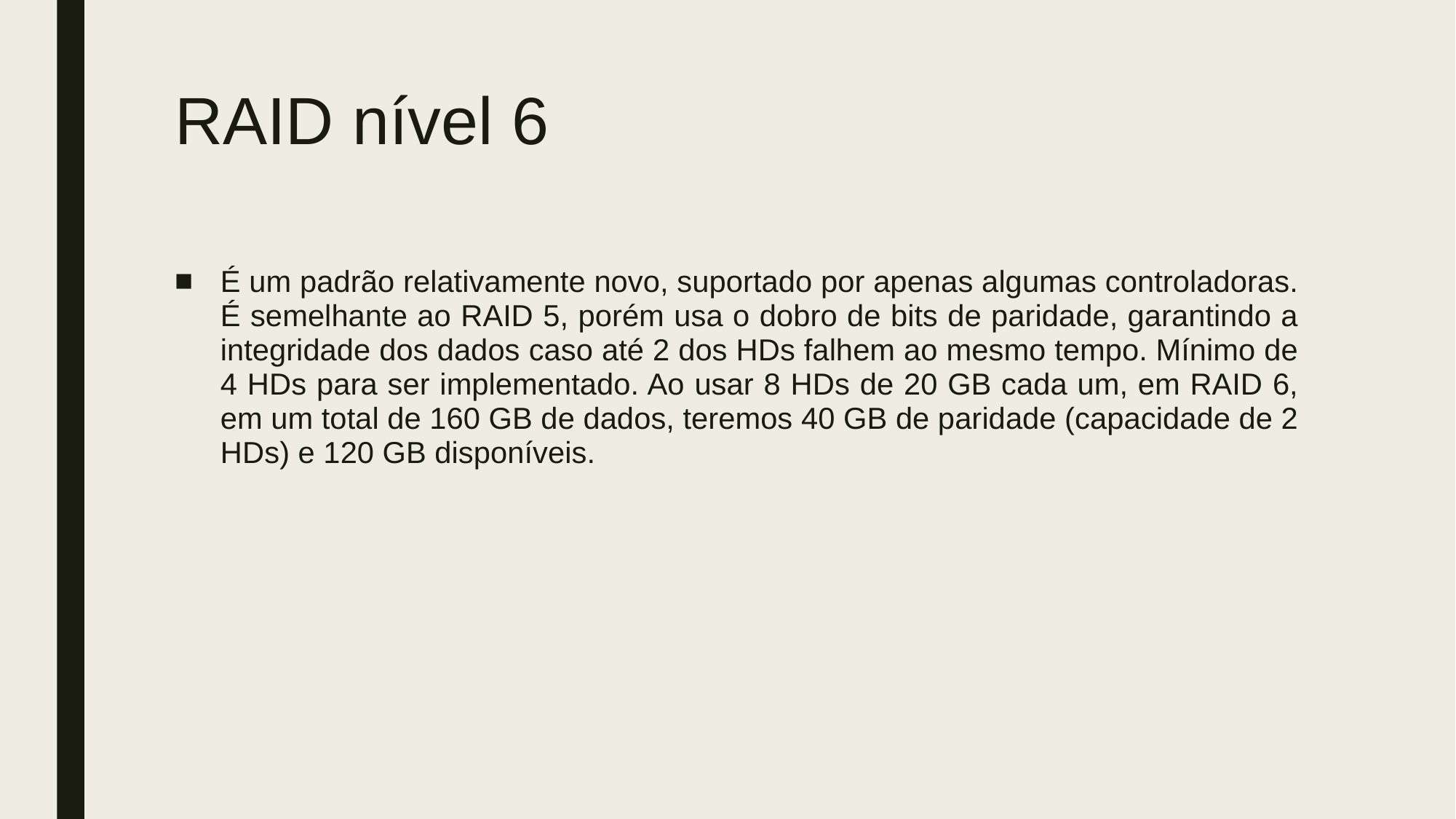

# RAID nível 6
É um padrão relativamente novo, suportado por apenas algumas controladoras. É semelhante ao RAID 5, porém usa o dobro de bits de paridade, garantindo a integridade dos dados caso até 2 dos HDs falhem ao mesmo tempo. Mínimo de 4 HDs para ser implementado. Ao usar 8 HDs de 20 GB cada um, em RAID 6, em um total de 160 GB de dados, teremos 40 GB de paridade (capacidade de 2 HDs) e 120 GB disponíveis.